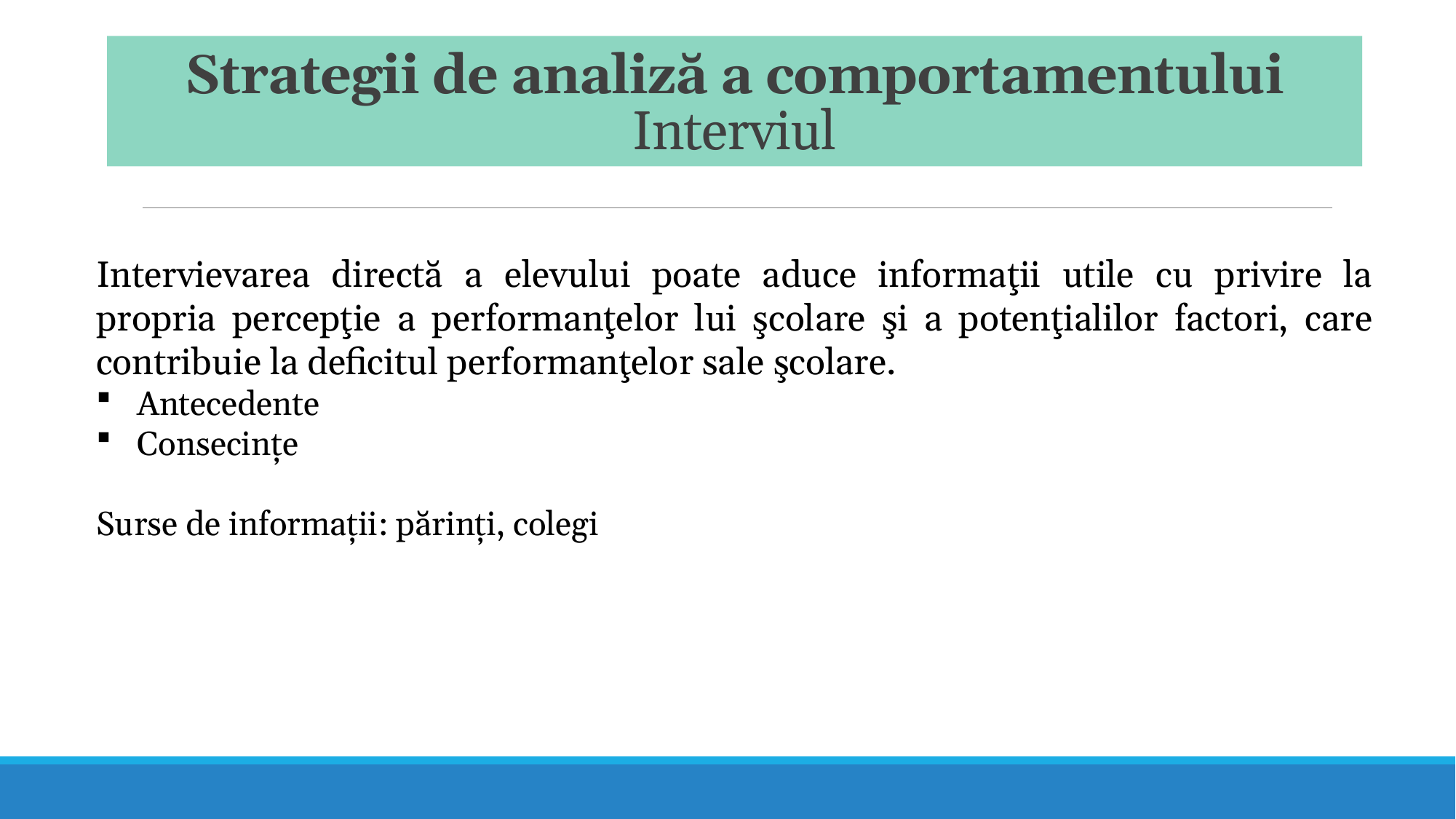

# Strategii de analiză a comportamentului Interviul
Intervievarea directă a elevului poate aduce informaţii utile cu privire la propria percepţie a performanţelor lui şcolare şi a potenţialilor factori, care contribuie la deficitul performanţelor sale şcolare.
Antecedente
Consecințe

Surse de informații: părinți, colegi